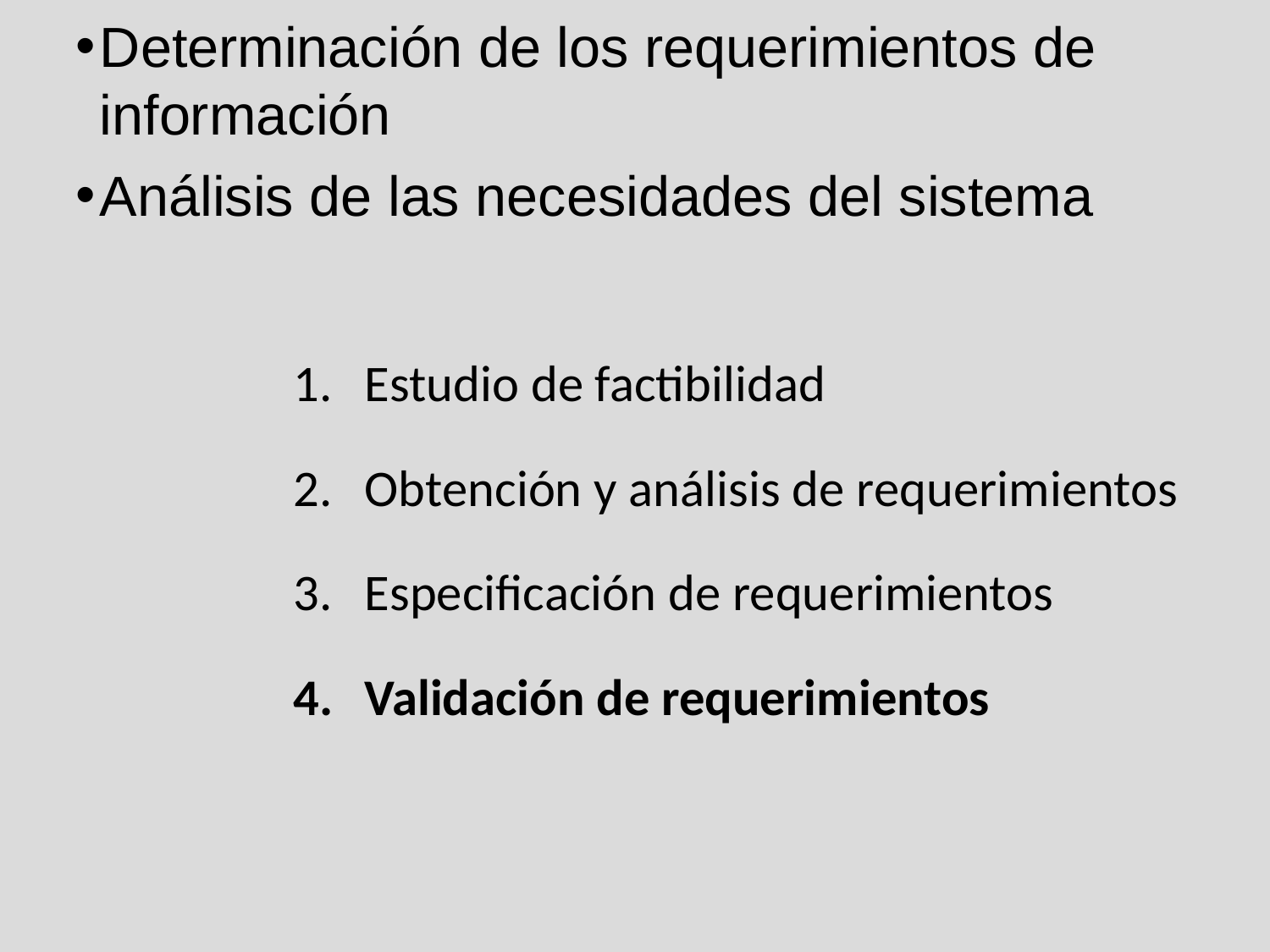

# Determinación de los requerimientos de información
Análisis de las necesidades del sistema
Estudio de factibilidad
Obtención y análisis de requerimientos
Especificación de requerimientos
Validación de requerimientos